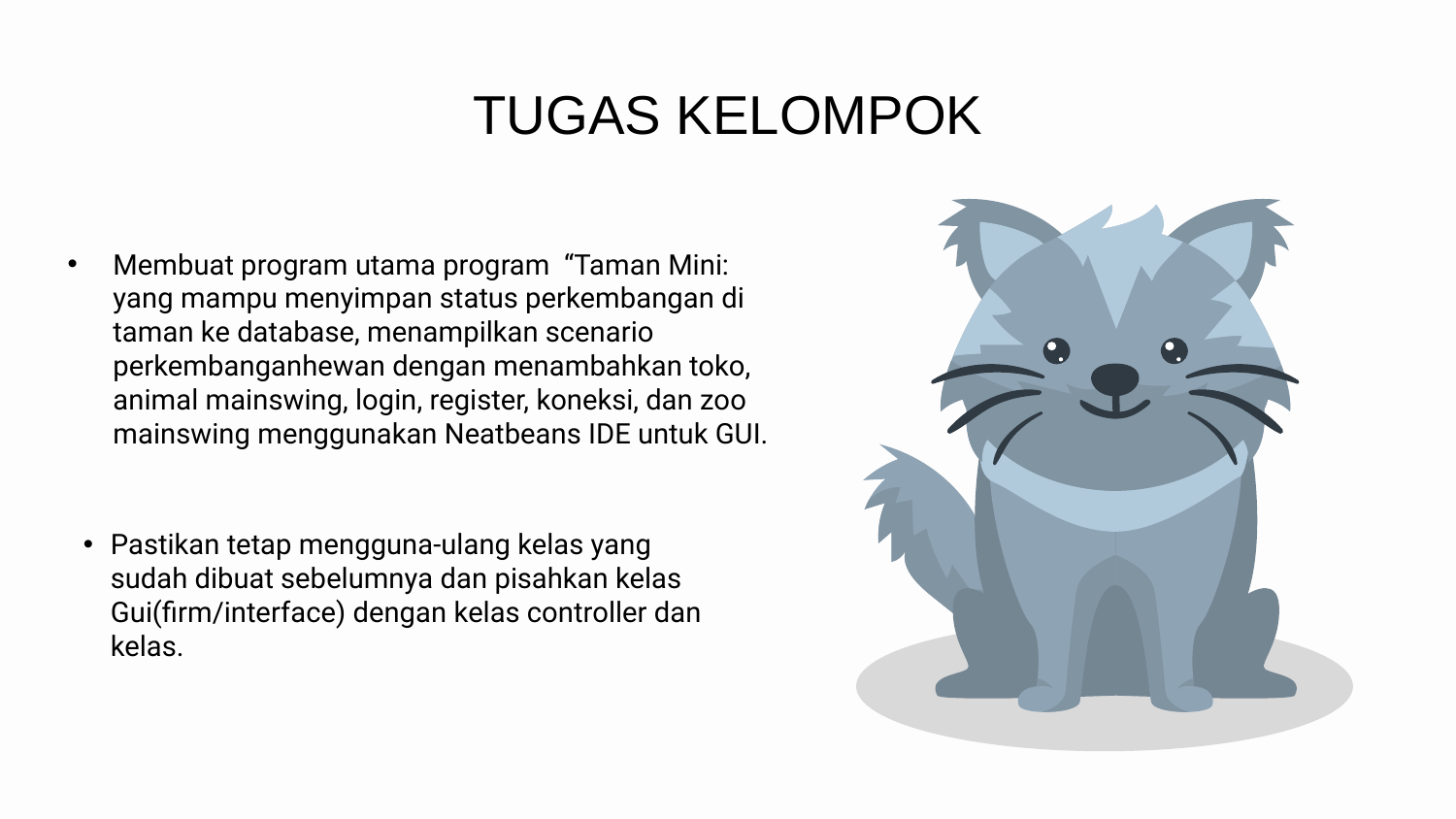

# TUGAS KELOMPOK
Membuat program utama program  “Taman Mini: yang mampu menyimpan status perkembangan di taman ke database, menampilkan scenario perkembanganhewan dengan menambahkan toko, animal mainswing, login, register, koneksi, dan zoo mainswing menggunakan Neatbeans IDE untuk GUI.

Pastikan tetap mengguna-ulang kelas yang sudah dibuat sebelumnya dan pisahkan kelas Gui(firm/interface) dengan kelas controller dan kelas.